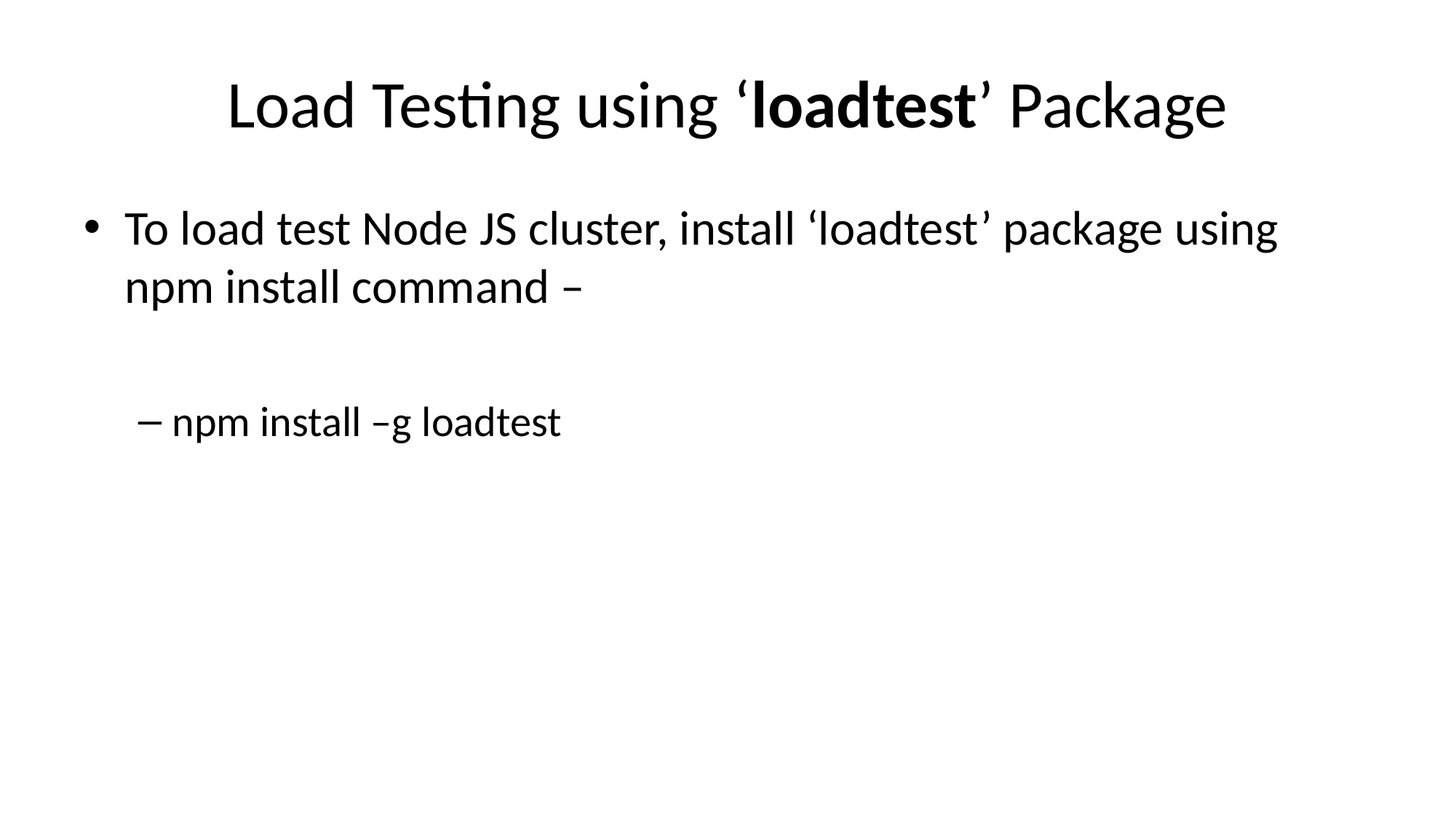

# Load Testing using ‘loadtest’ Package
To load test Node JS cluster, install ‘loadtest’ package using npm install command –

npm install –g loadtest